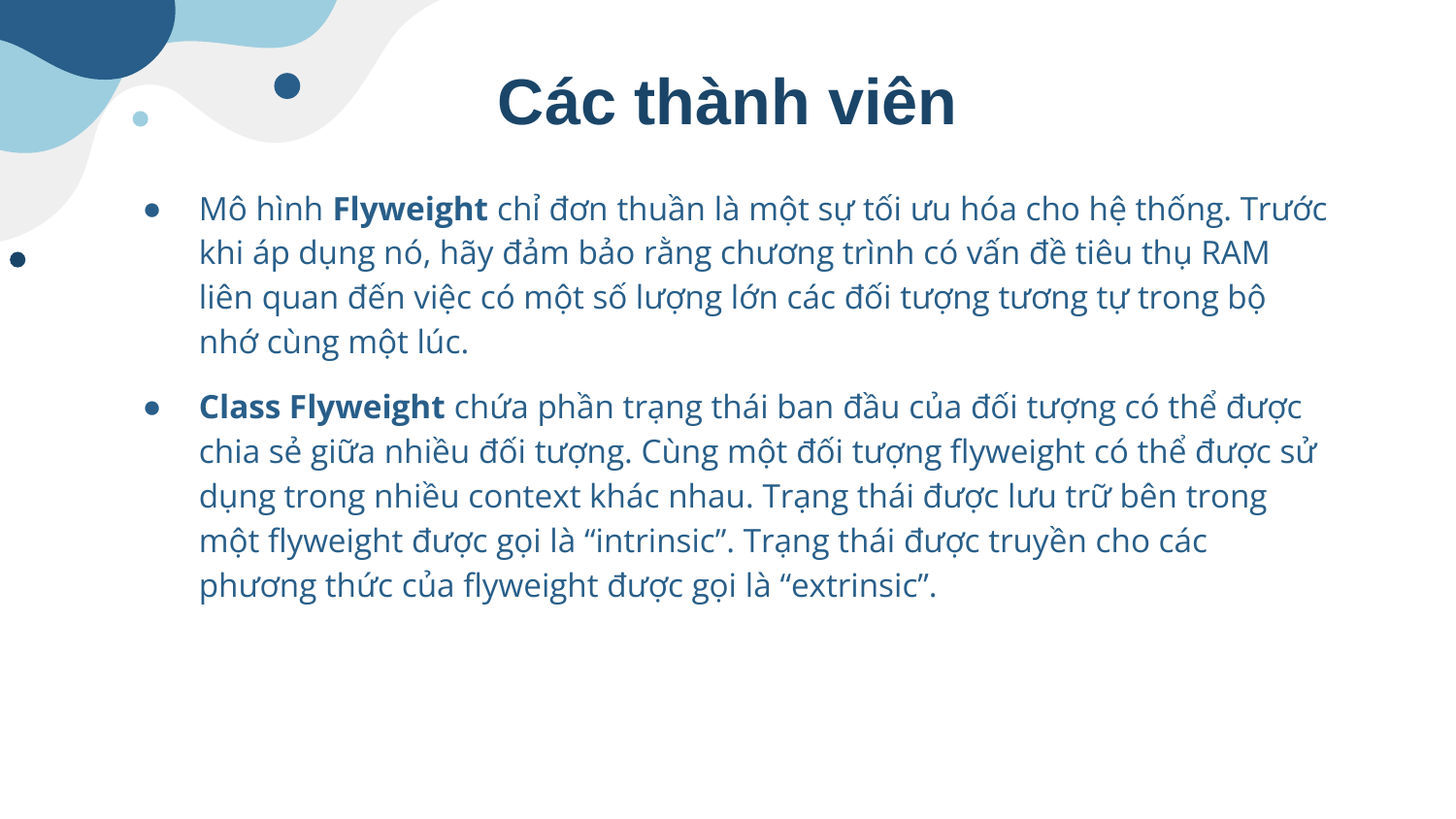

# Các thành viên
Mô hình Flyweight chỉ đơn thuần là một sự tối ưu hóa cho hệ thống. Trước khi áp dụng nó, hãy đảm bảo rằng chương trình có vấn đề tiêu thụ RAM liên quan đến việc có một số lượng lớn các đối tượng tương tự trong bộ nhớ cùng một lúc.
Class Flyweight chứa phần trạng thái ban đầu của đối tượng có thể được chia sẻ giữa nhiều đối tượng. Cùng một đối tượng flyweight có thể được sử dụng trong nhiều context khác nhau. Trạng thái được lưu trữ bên trong một flyweight được gọi là “intrinsic”. Trạng thái được truyền cho các phương thức của flyweight được gọi là “extrinsic”.